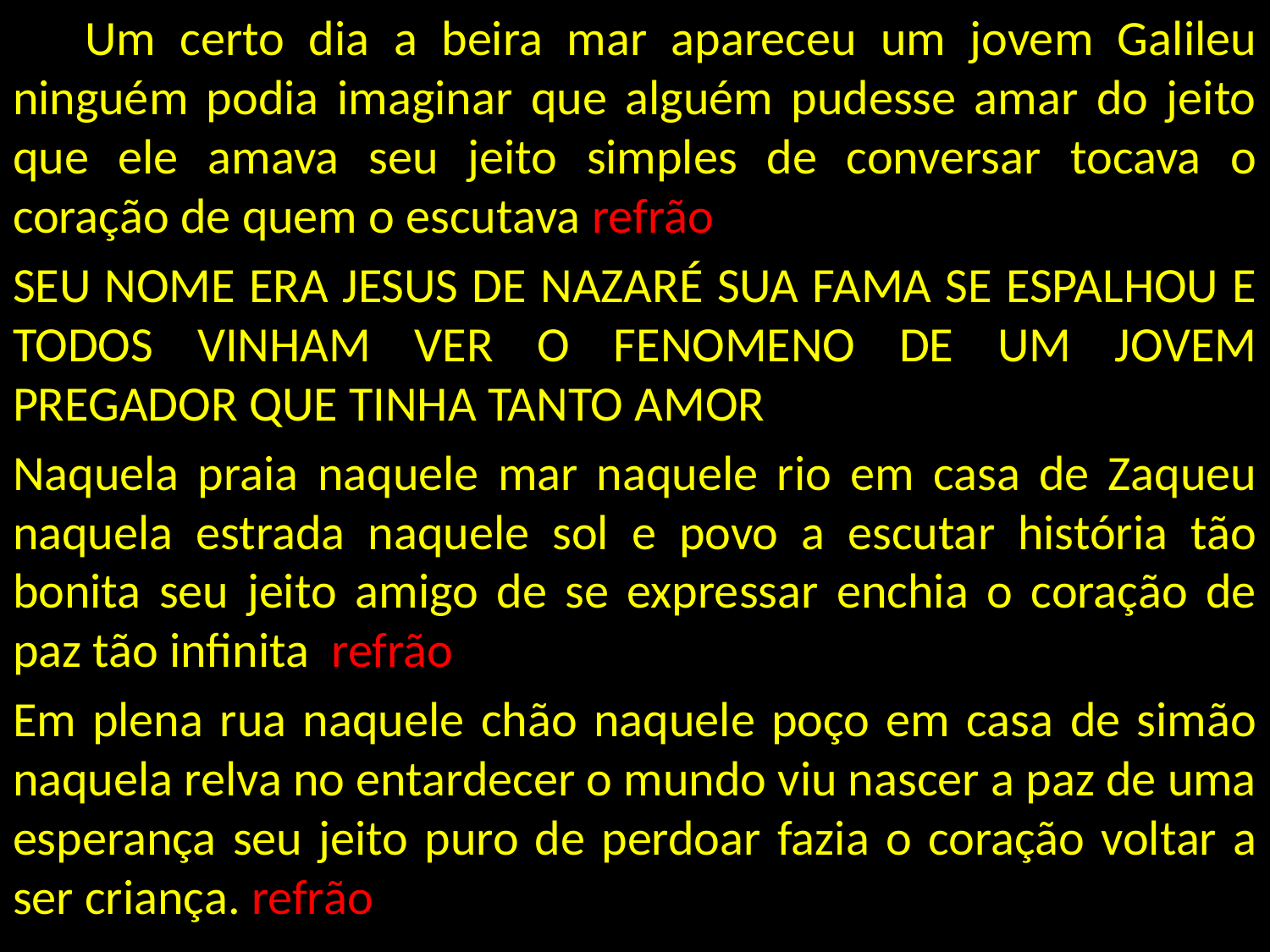

Um certo dia a beira mar apareceu um jovem Galileu ninguém podia imaginar que alguém pudesse amar do jeito que ele amava seu jeito simples de conversar tocava o coração de quem o escutava refrão
SEU NOME ERA JESUS DE NAZARÉ SUA FAMA SE ESPALHOU E TODOS VINHAM VER O FENOMENO DE UM JOVEM PREGADOR QUE TINHA TANTO AMOR
Naquela praia naquele mar naquele rio em casa de Zaqueu naquela estrada naquele sol e povo a escutar história tão bonita seu jeito amigo de se expressar enchia o coração de paz tão infinita  refrão
Em plena rua naquele chão naquele poço em casa de simão naquela relva no entardecer o mundo viu nascer a paz de uma esperança seu jeito puro de perdoar fazia o coração voltar a ser criança. refrão